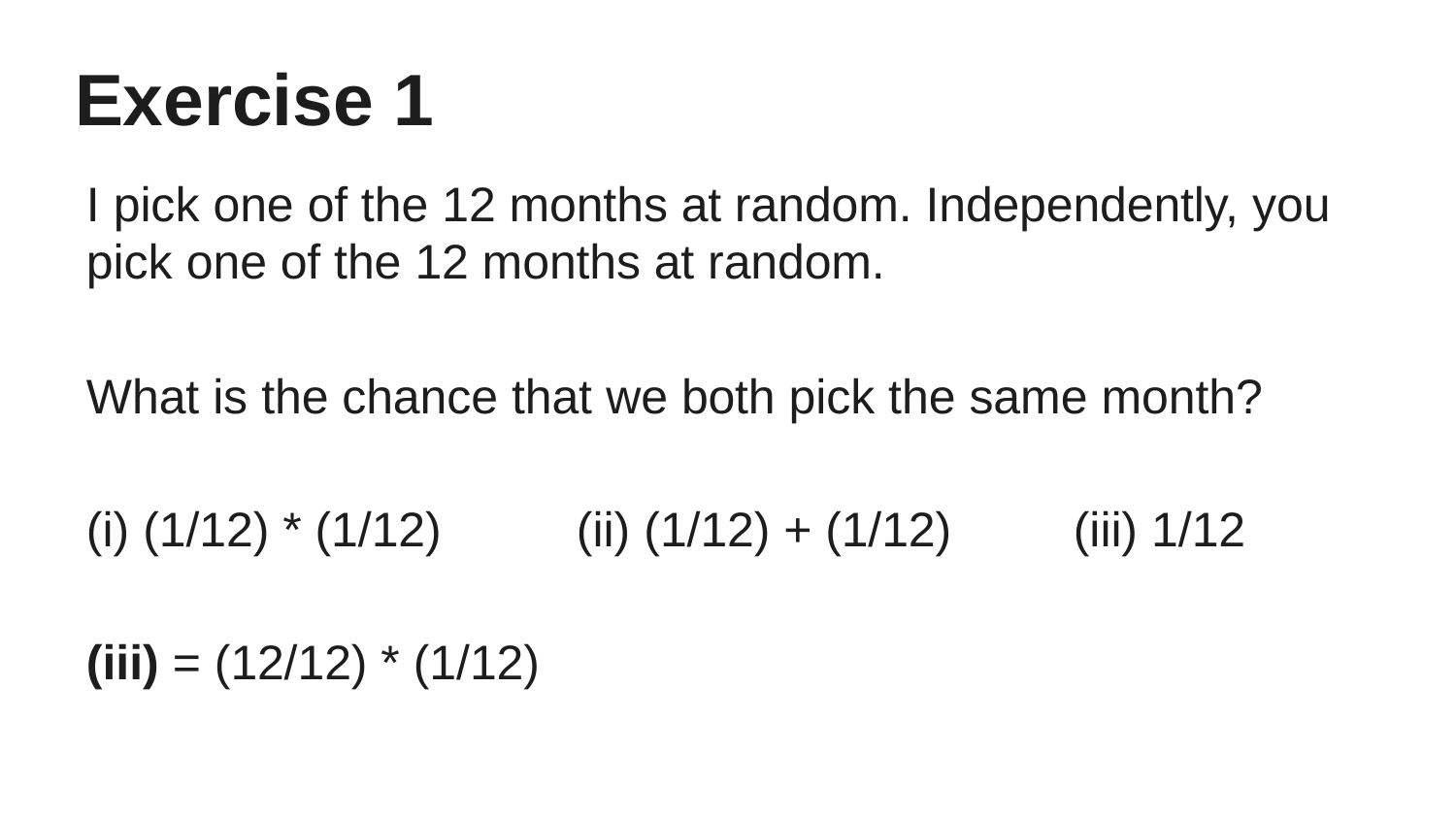

# Exercise 1

I pick one of the 12 months at random. Independently, you pick one of the 12 months at random.

What is the chance that we both pick the same month?
(i) (1/12) * (1/12)
(ii) (1/12) + (1/12)
(iii) 1/12

(iii) = (12/12) * (1/12)